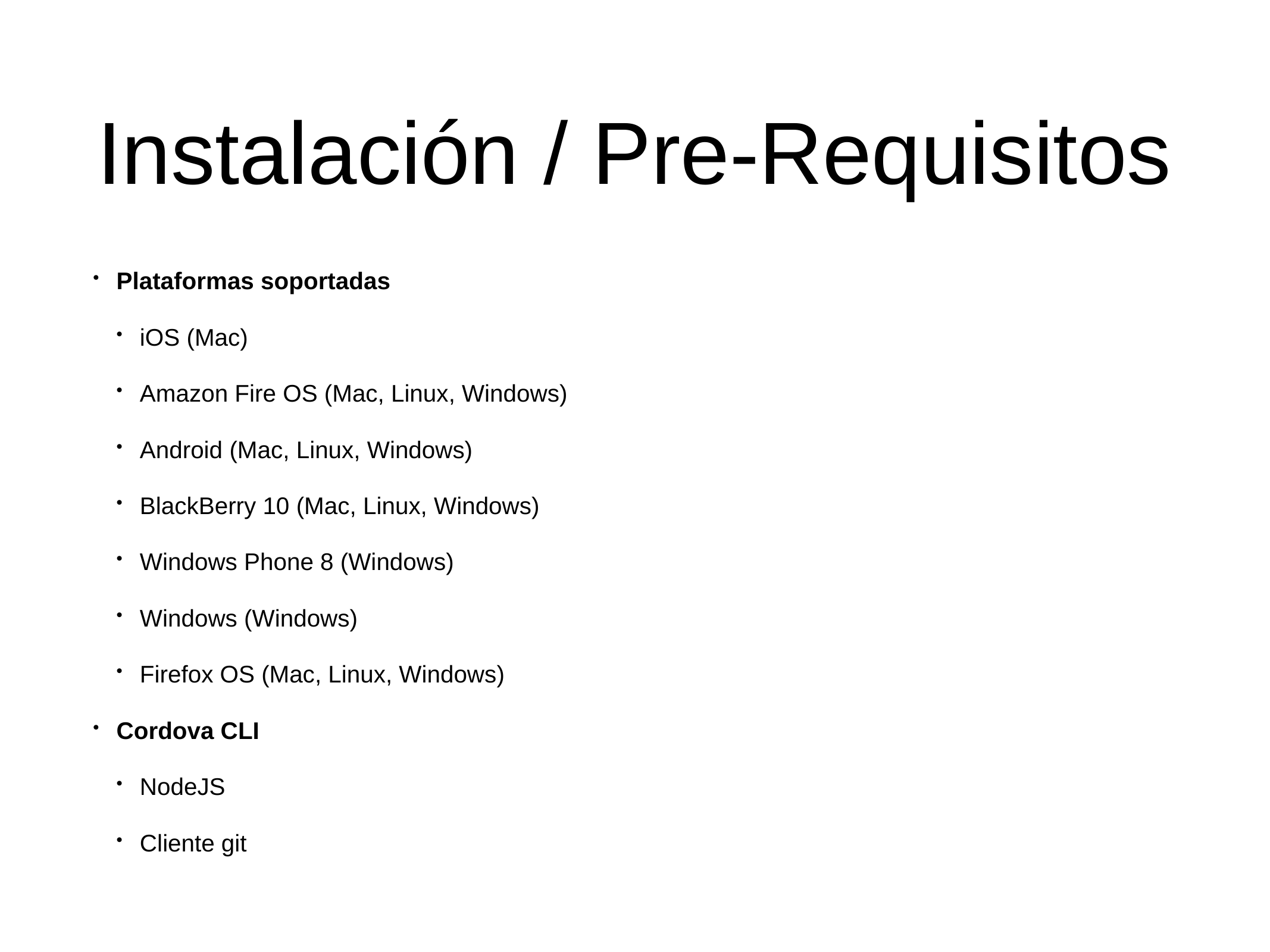

# Instalación / Pre-Requisitos
Plataformas soportadas
iOS (Mac)
Amazon Fire OS (Mac, Linux, Windows)
Android (Mac, Linux, Windows)
BlackBerry 10 (Mac, Linux, Windows)
Windows Phone 8 (Windows)
Windows (Windows)
Firefox OS (Mac, Linux, Windows)
Cordova CLI
NodeJS
Cliente git